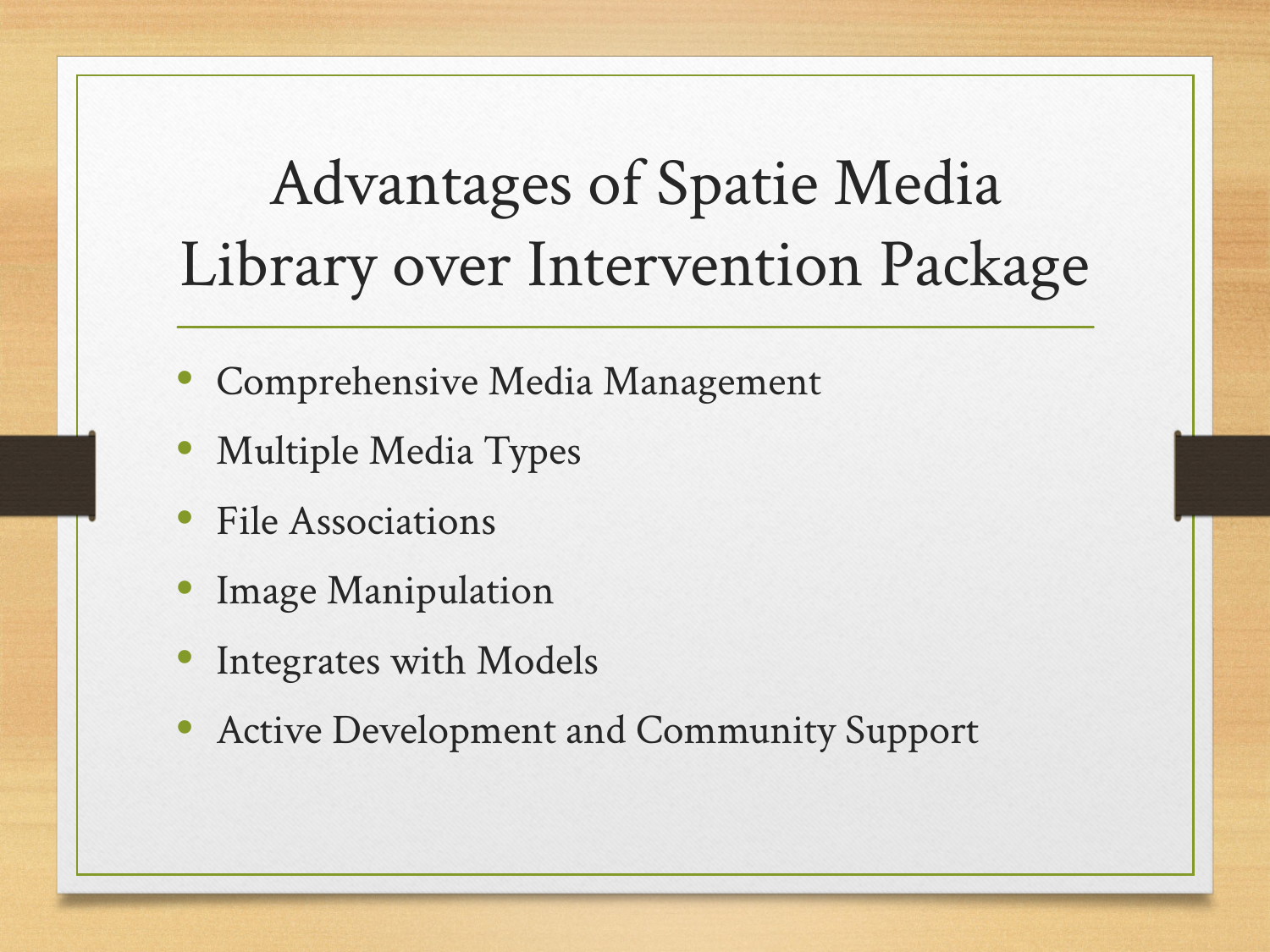

# Advantages of Spatie Media Library over Intervention Package
Comprehensive Media Management
Multiple Media Types
File Associations
Image Manipulation
Integrates with Models
Active Development and Community Support

5